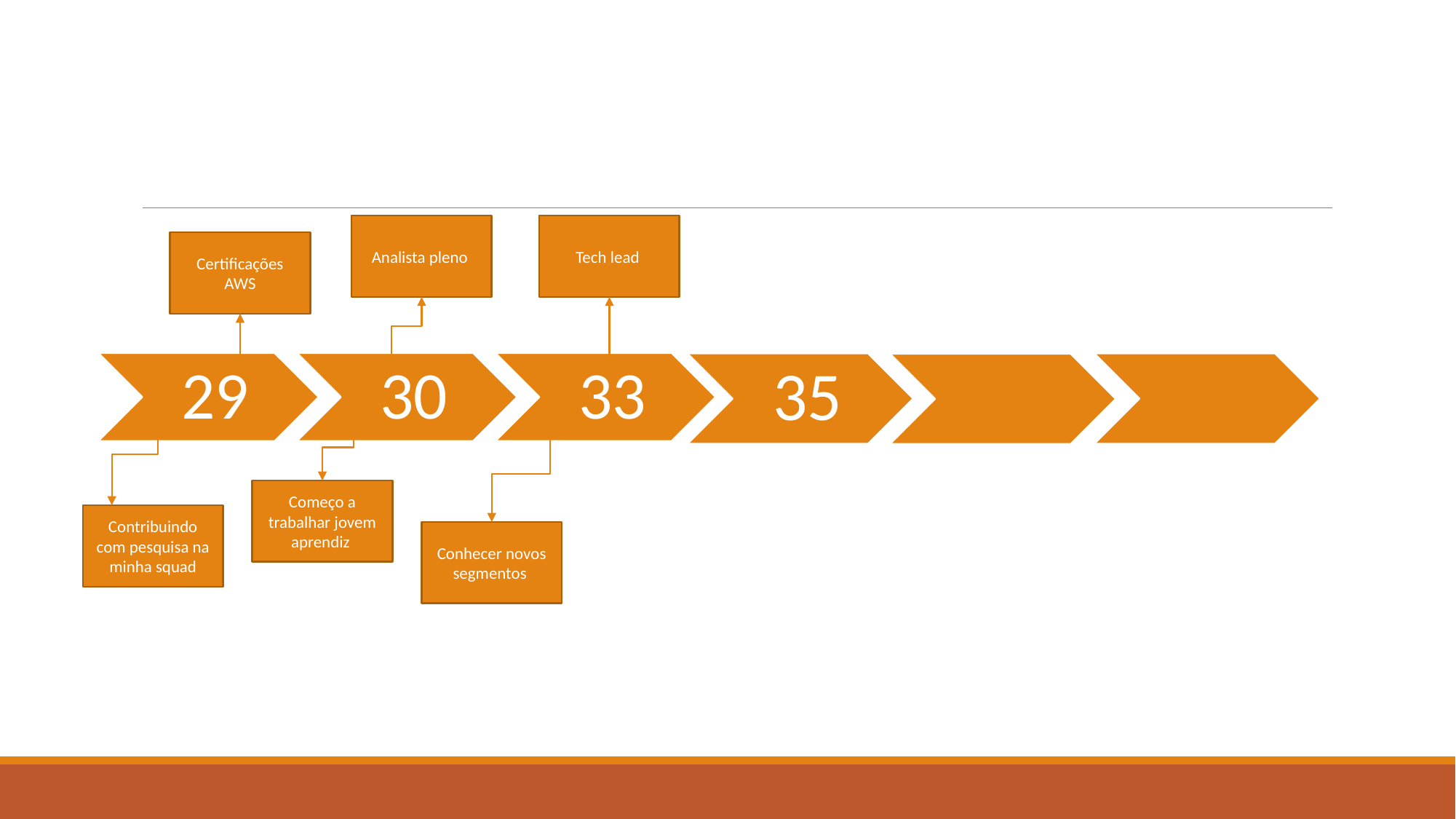

#
Analista pleno
Tech lead
Certificações AWS
29
30
33
35

Começo a trabalhar jovem aprendiz
Contribuindo com pesquisa na minha squad
Conhecer novos segmentos